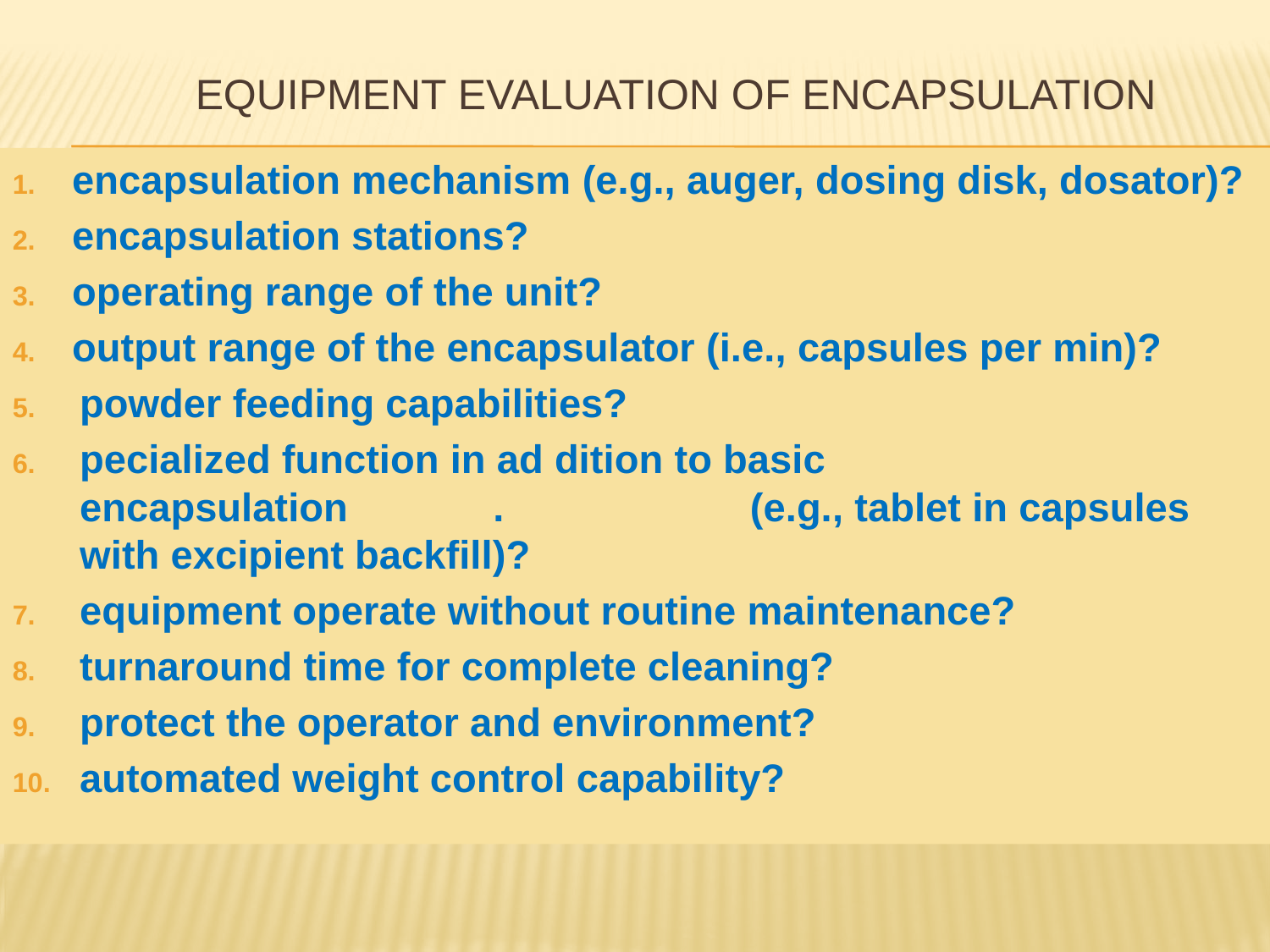

# Equipment Evaluation of encapsulation
encapsulation mechanism (e.g., auger, dosing disk, dosator)?
encapsulation stations?
operating range of the unit?
output range of the encapsulator (i.e., capsules per min)?
powder feeding capabilities?
pecialized function in ad dition to basic encapsulation             .                      (e.g., tablet in capsules with excipient backfill)?
equipment operate without routine maintenance?
turnaround time for complete cleaning?
protect the operator and environment?
automated weight control capability?